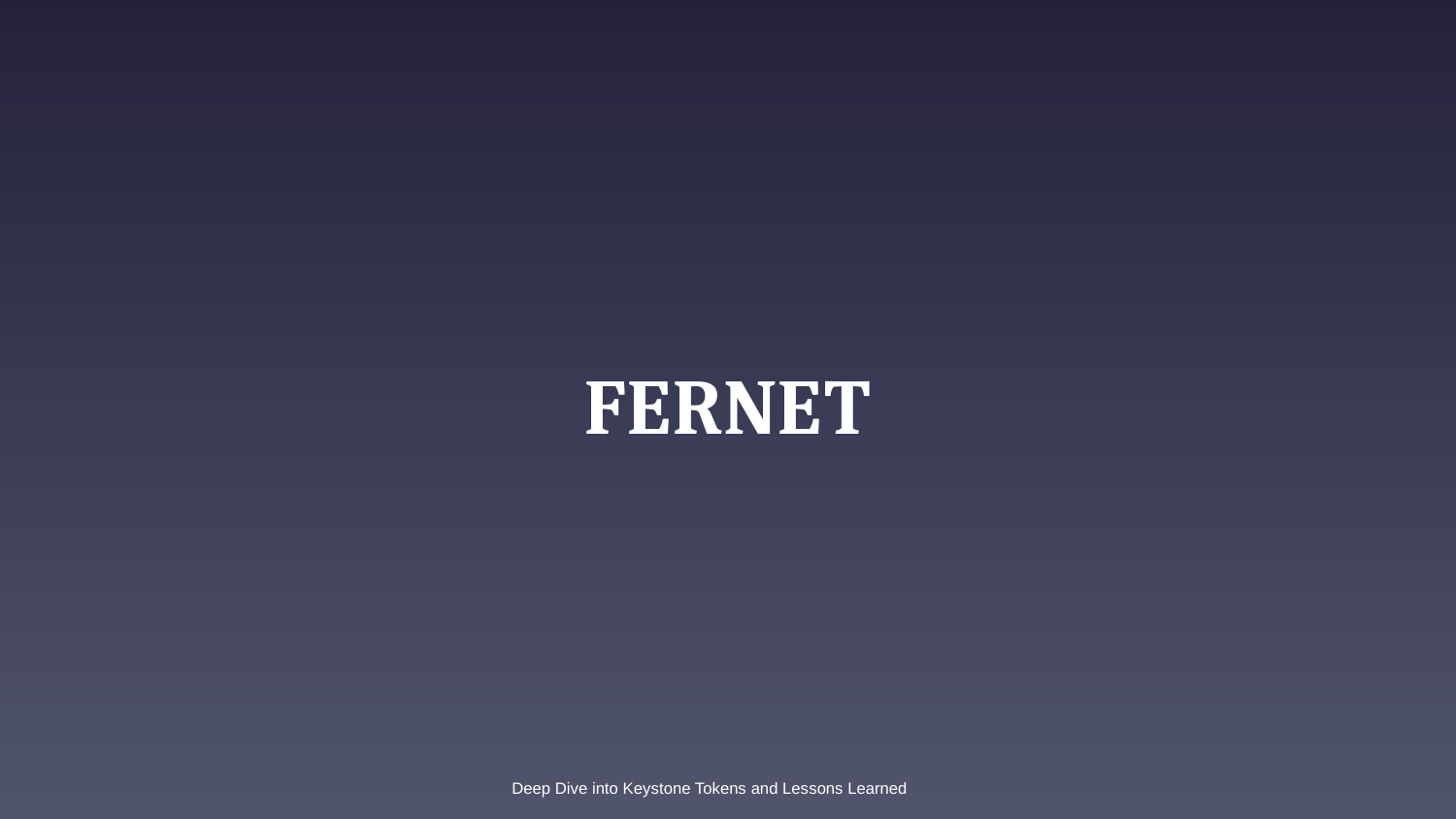

# Fernet
Deep Dive into Keystone Tokens and Lessons Learned